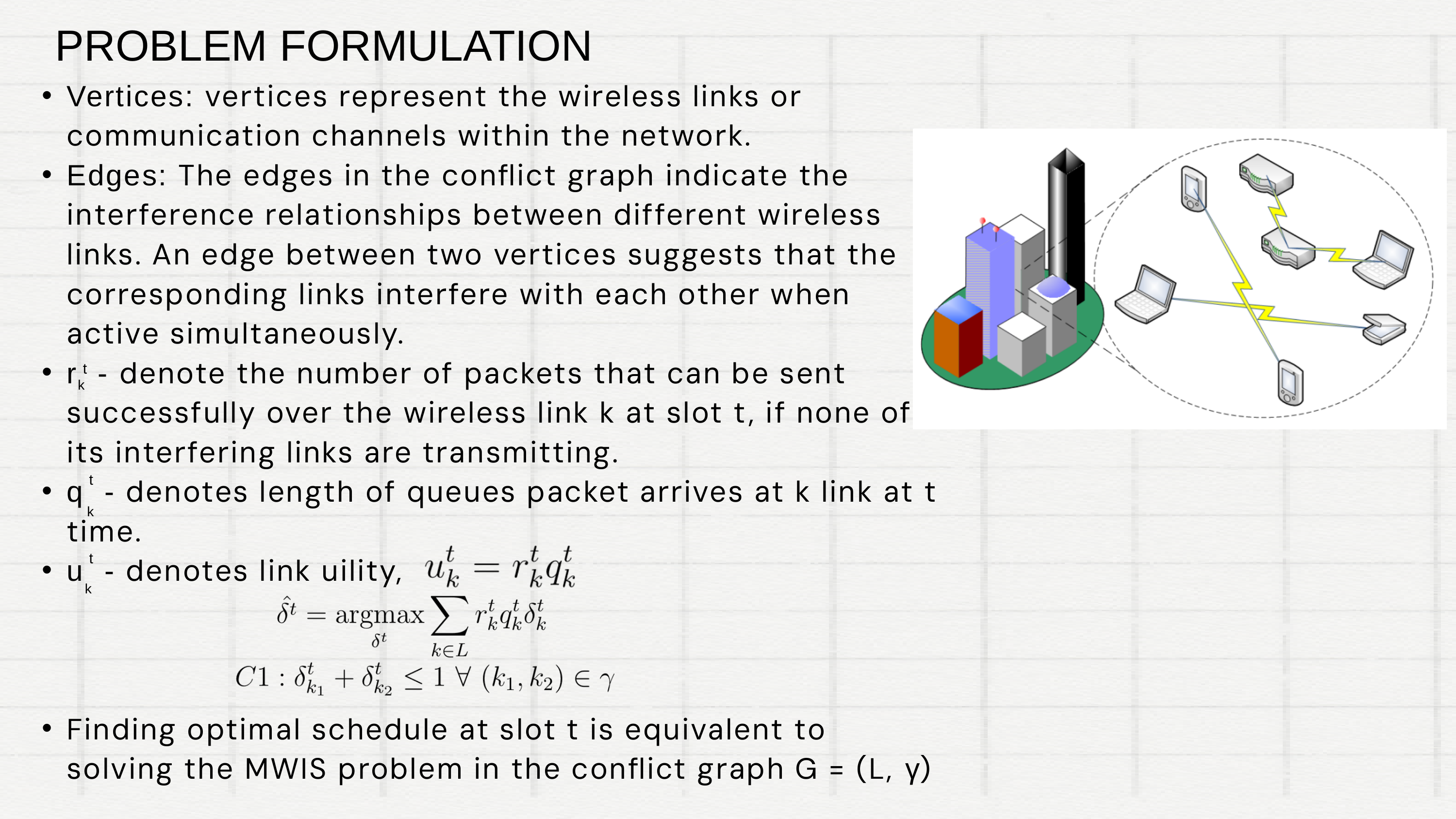

PROBLEM FORMULATION
Vertices: vertices represent the wireless links or communication channels within the network.
Edges: The edges in the conflict graph indicate the interference relationships between different wireless links. An edge between two vertices suggests that the corresponding links interfere with each other when active simultaneously.
r  - denote the number of packets that can be sent successfully over the wireless link k at slot t, if none of its interfering links are transmitting.
q  - denotes length of queues packet arrives at k link at t time.
u  - denotes link uility,

Finding optimal schedule at slot t is equivalent to solving the MWIS problem in the conflict graph G = (L, γ)

t
k
t
k

t
k